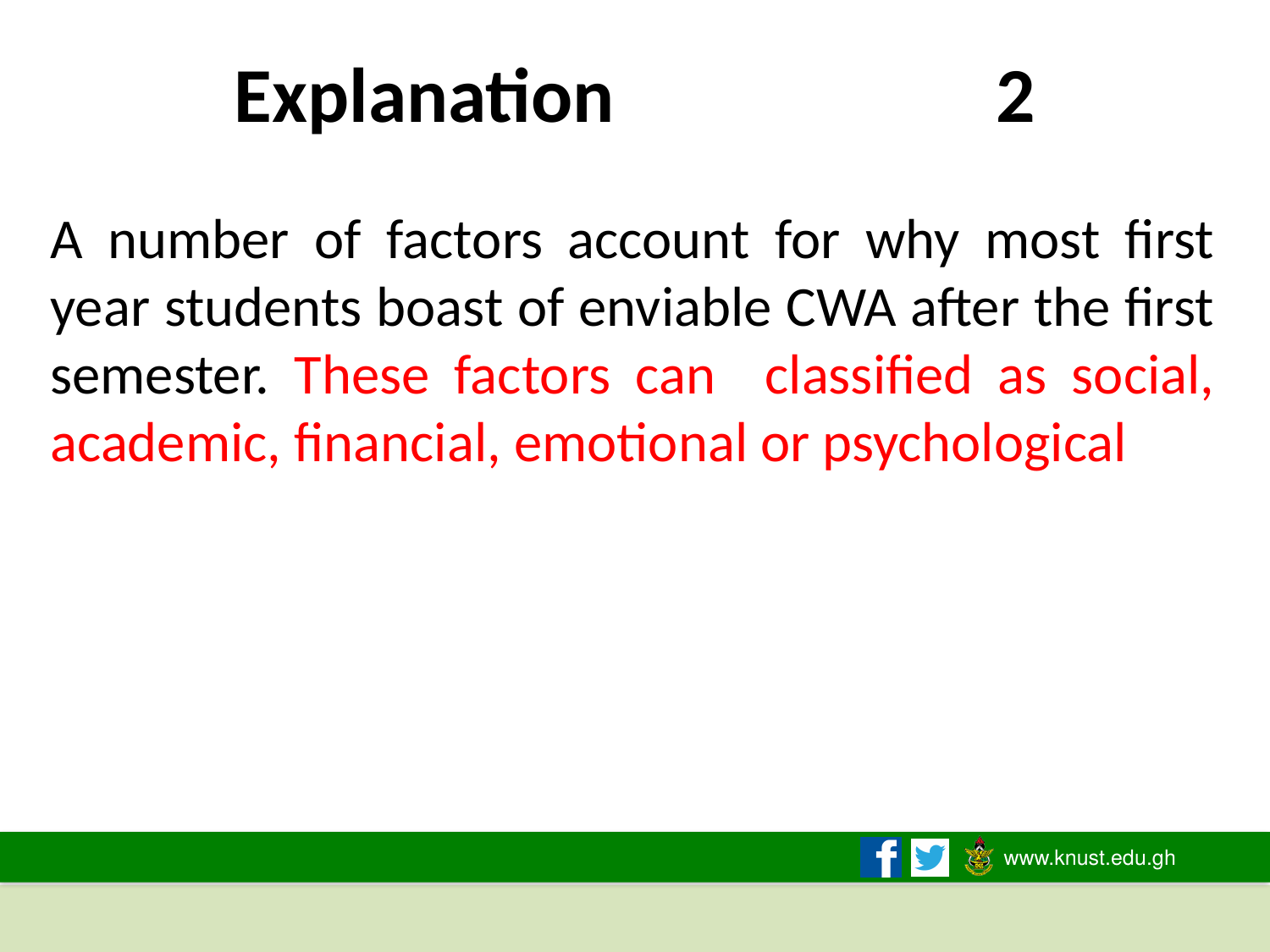

# Explanation			2
A number of factors account for why most first year students boast of enviable CWA after the first semester. These factors can  classified as social, academic, financial, emotional or psychological